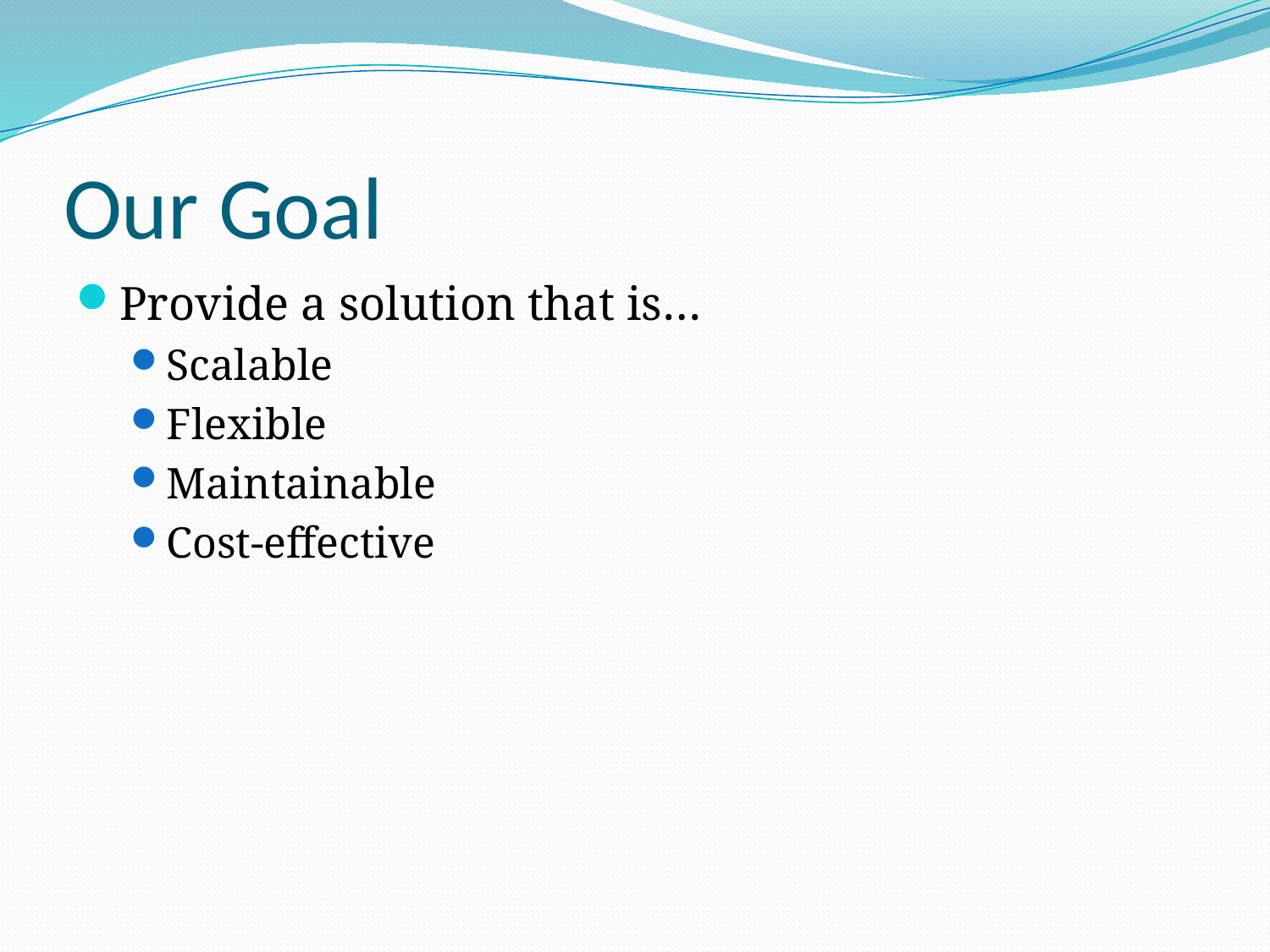

# Our Goal
Provide a solution that is…
Scalable
Flexible
Maintainable
Cost-effective